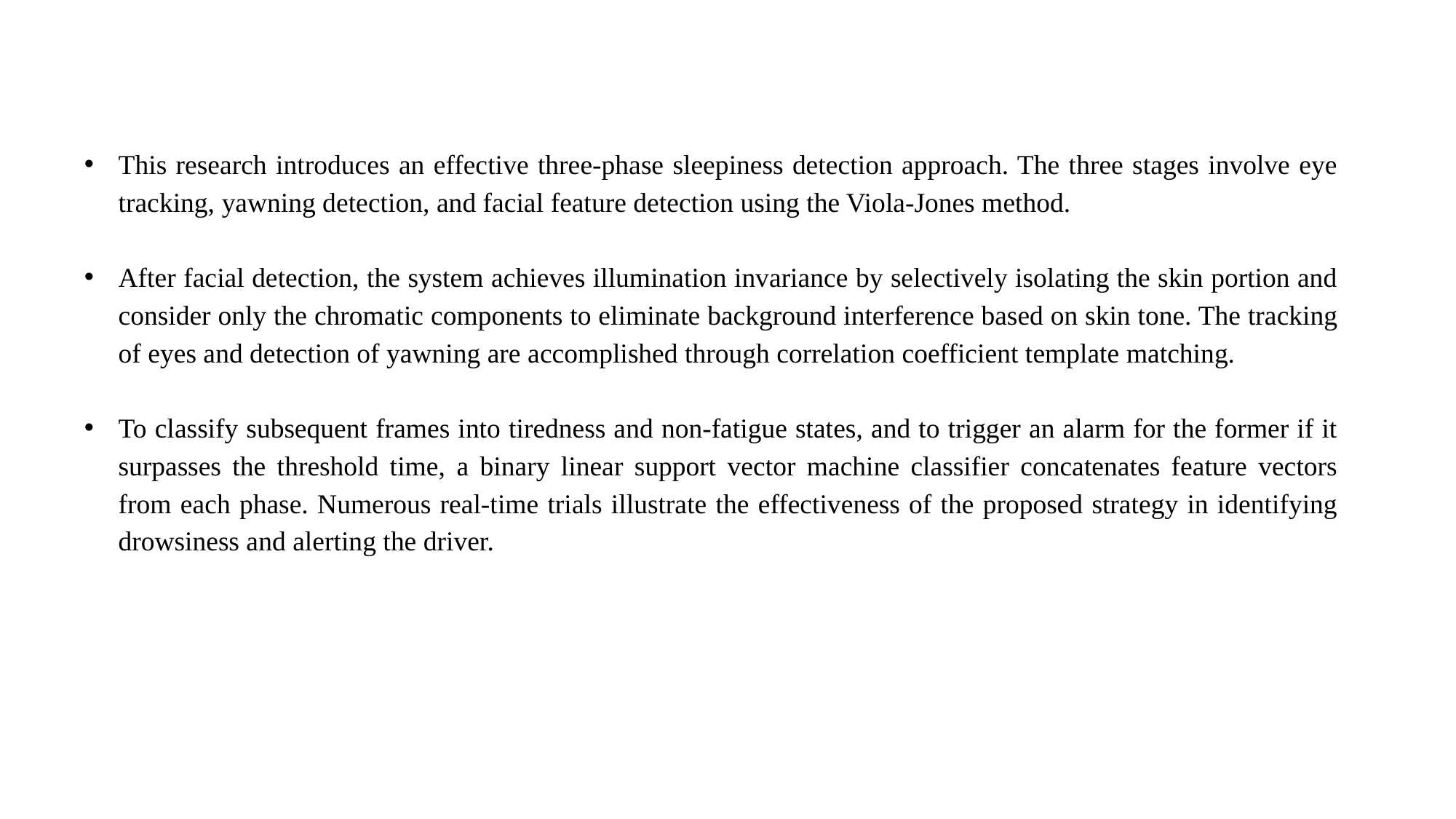

This research introduces an effective three-phase sleepiness detection approach. The three stages involve eye tracking, yawning detection, and facial feature detection using the Viola-Jones method.

After facial detection, the system achieves illumination invariance by selectively isolating the skin portion and consider only the chromatic components to eliminate background interference based on skin tone. The tracking of eyes and detection of yawning are accomplished through correlation coefficient template matching.

To classify subsequent frames into tiredness and non-fatigue states, and to trigger an alarm for the former if it surpasses the threshold time, a binary linear support vector machine classifier concatenates feature vectors from each phase. Numerous real-time trials illustrate the effectiveness of the proposed strategy in identifying drowsiness and alerting the driver.